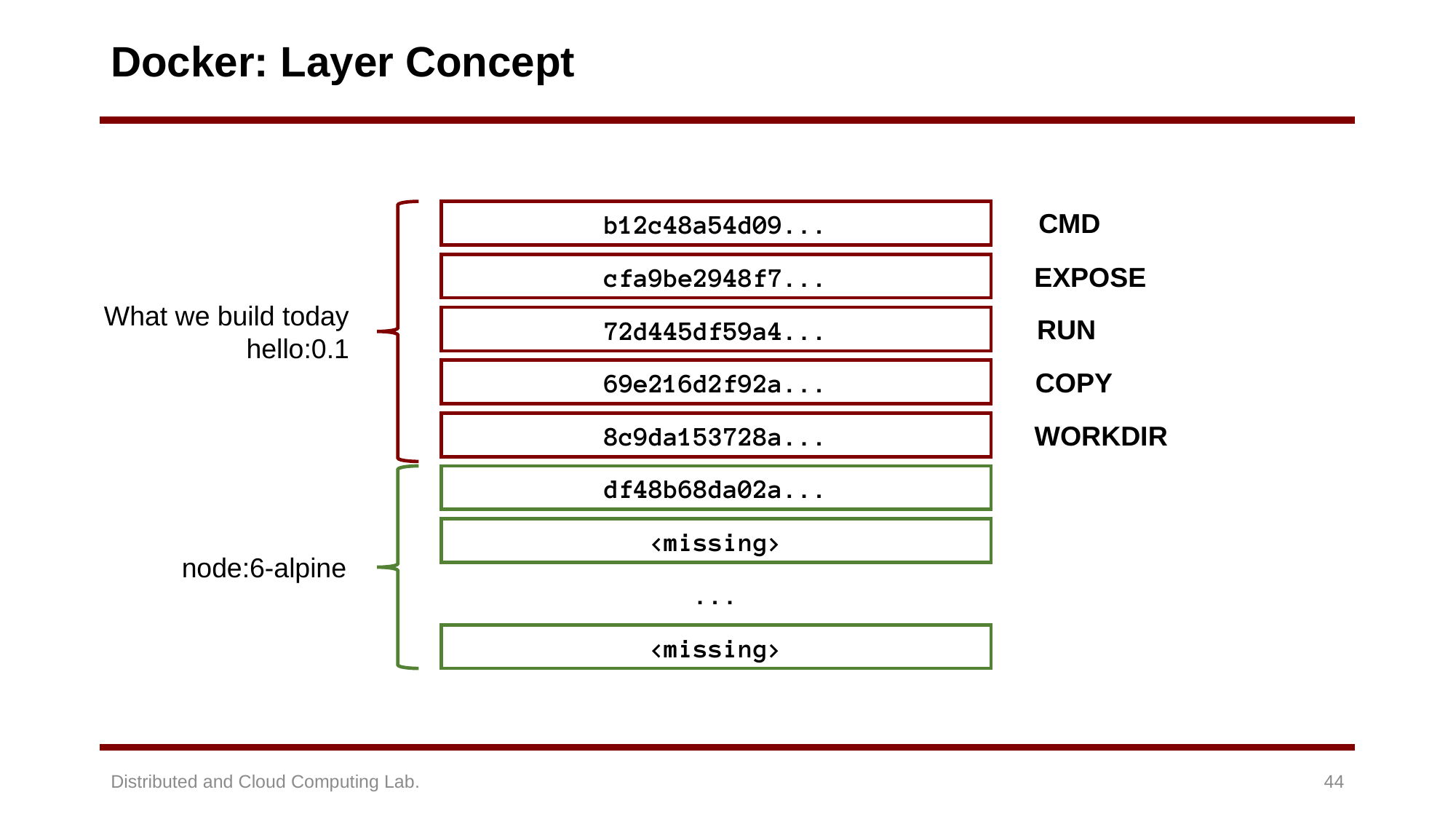

# Docker: Layer Concept
CMD

b12c48a54d09...
cfa9be2948f7...
EXPOSE
What we build today
hello:0.1
RUN
72d445df59a4...
69e216d2f92a...
COPY
WORKDIR
8c9da153728a...

df48b68da02a...
<missing>
node:6-alpine
...
<missing>
Distributed and Cloud Computing Lab.
44